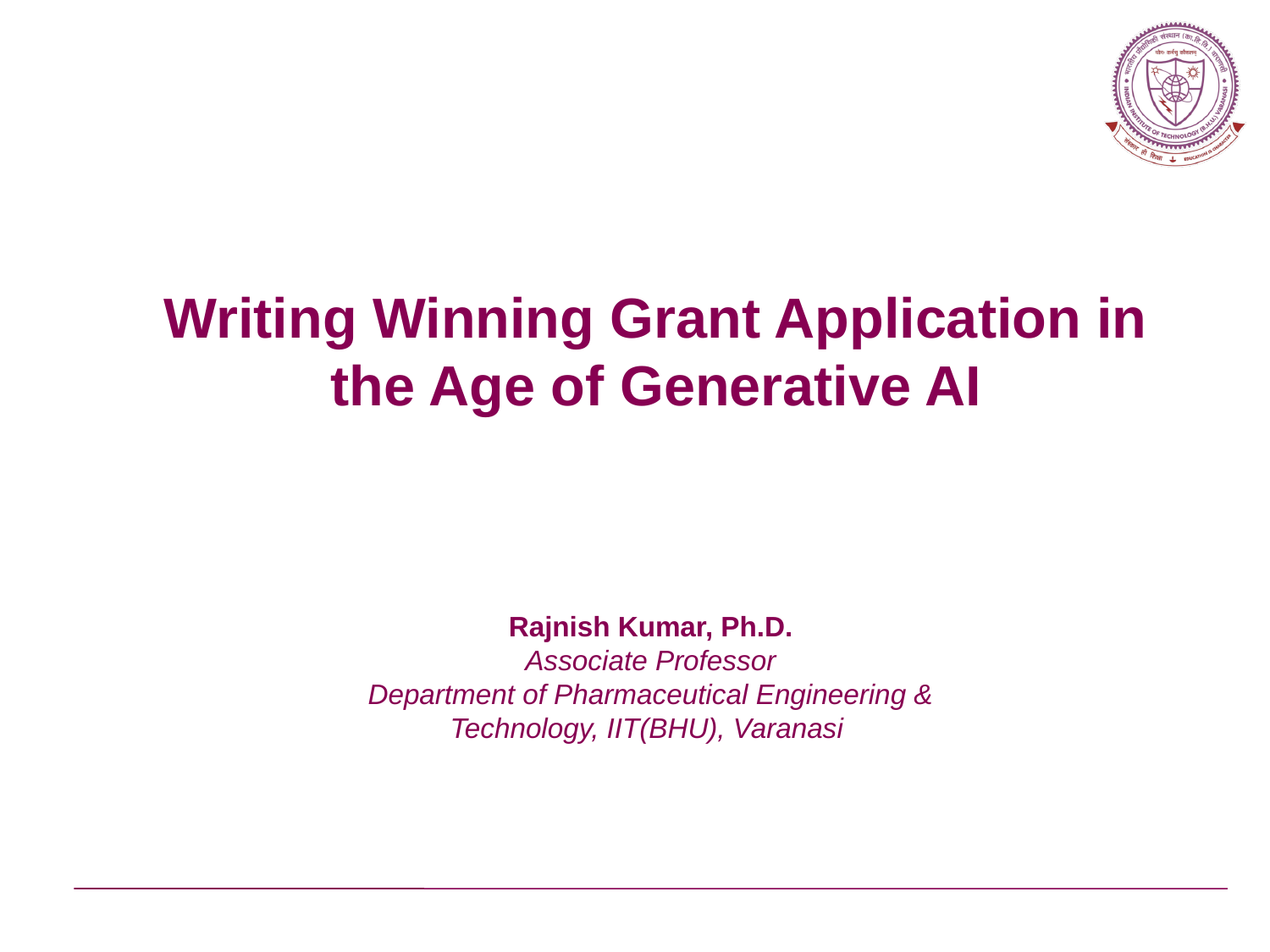

# Writing Winning Grant Application in the Age of Generative AI

Rajnish Kumar, Ph.D.
Associate Professor
Department of Pharmaceutical Engineering & Technology, IIT(BHU), Varanasi